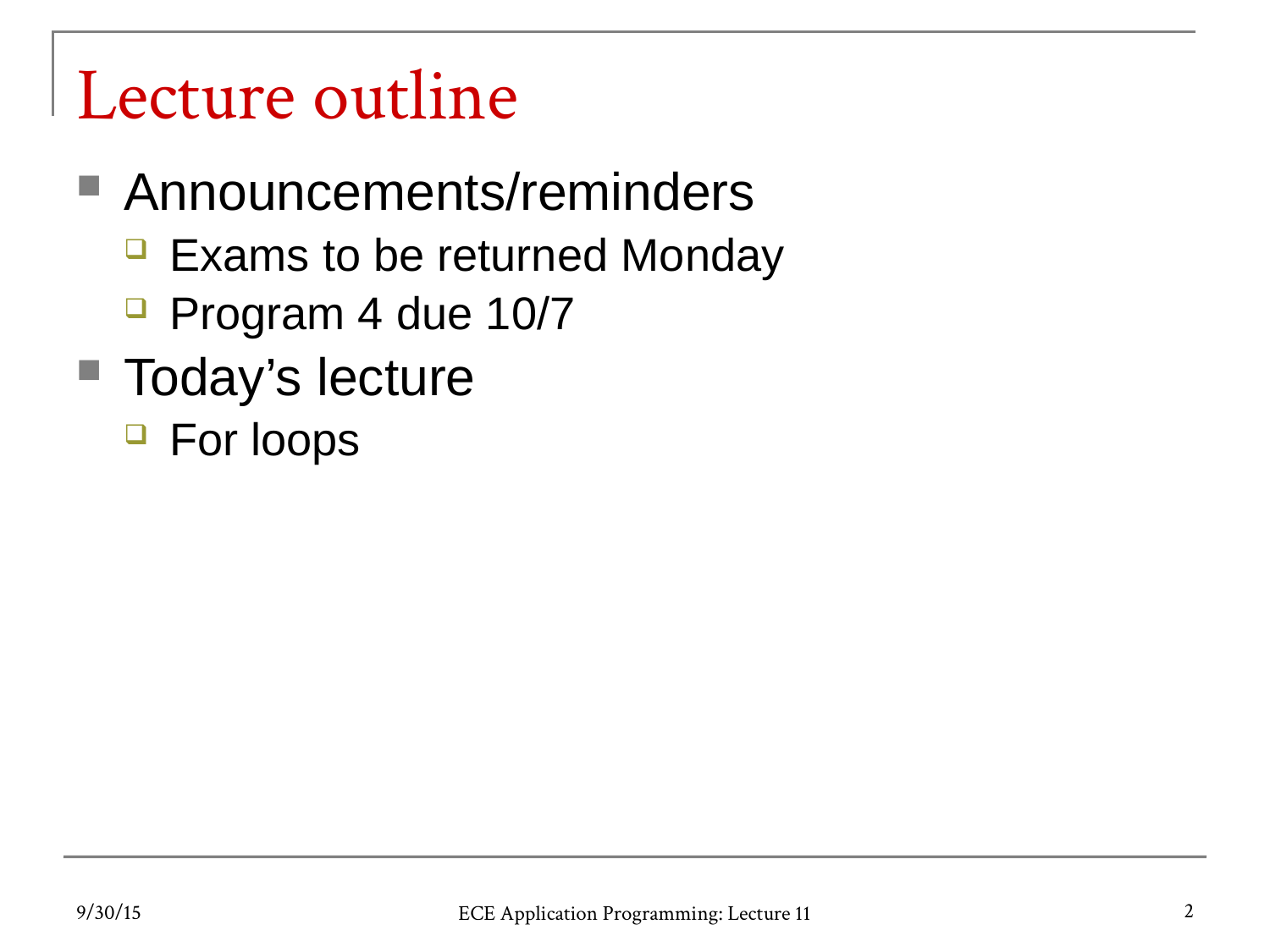

# Lecture outline
Announcements/reminders
Exams to be returned Monday
Program 4 due 10/7
Today’s lecture
For loops
9/30/15
2
ECE Application Programming: Lecture 11